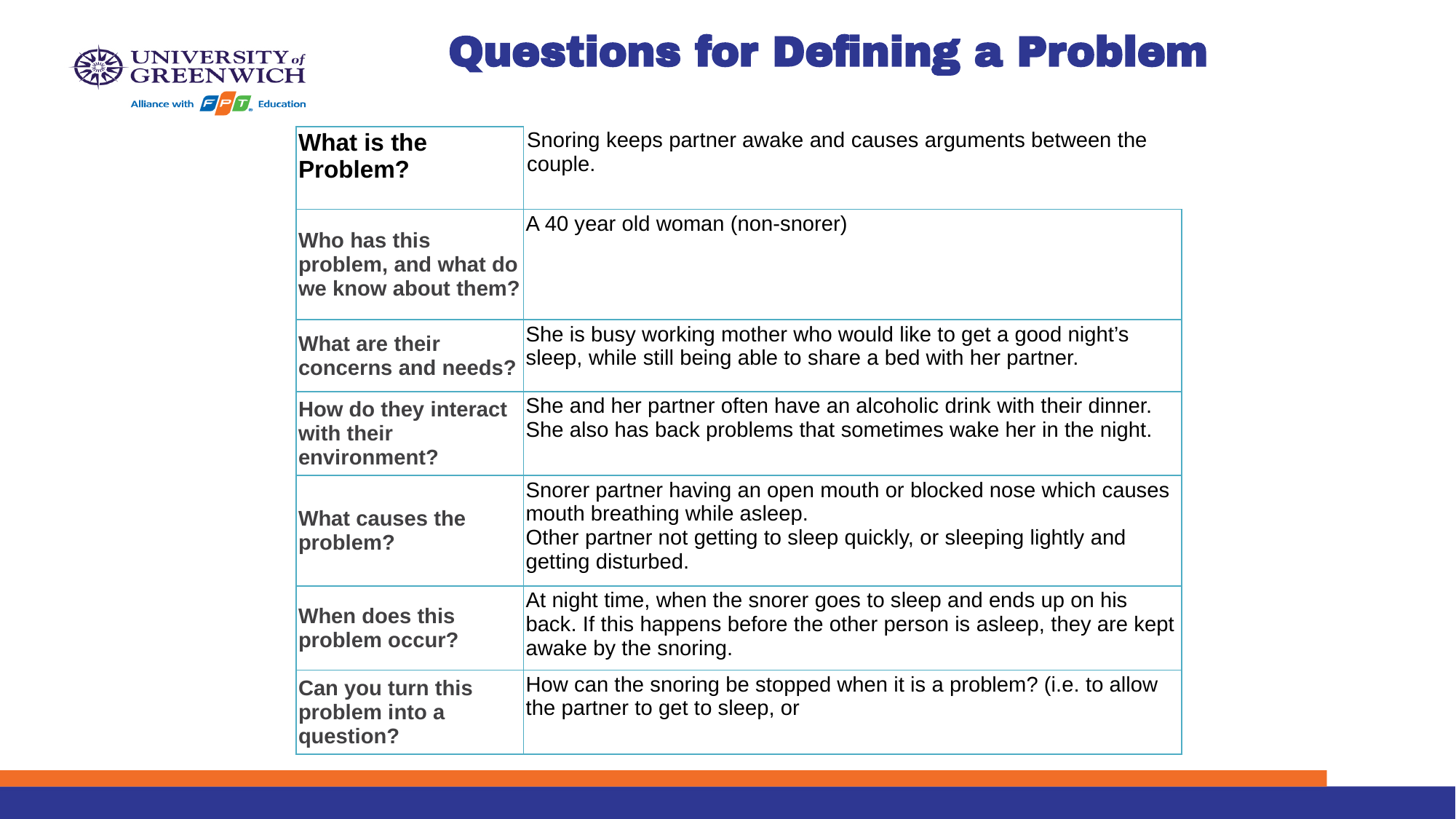

# Questions for Defining a Problem
| What is the Problem? | Snoring keeps partner awake and causes arguments between the couple. |
| --- | --- |
| Who has this problem, and what do we know about them? | A 40 year old woman (non-snorer) |
| What are their concerns and needs? | She is busy working mother who would like to get a good night’s sleep, while still being able to share a bed with her partner. |
| How do they interact with their environment? | She and her partner often have an alcoholic drink with their dinner. She also has back problems that sometimes wake her in the night. |
| What causes the problem? | Snorer partner having an open mouth or blocked nose which causes mouth breathing while asleep. Other partner not getting to sleep quickly, or sleeping lightly and getting disturbed. |
| When does this problem occur? | At night time, when the snorer goes to sleep and ends up on his back. If this happens before the other person is asleep, they are kept awake by the snoring. |
| Can you turn this problem into a question? | How can the snoring be stopped when it is a problem? (i.e. to allow the partner to get to sleep, or |